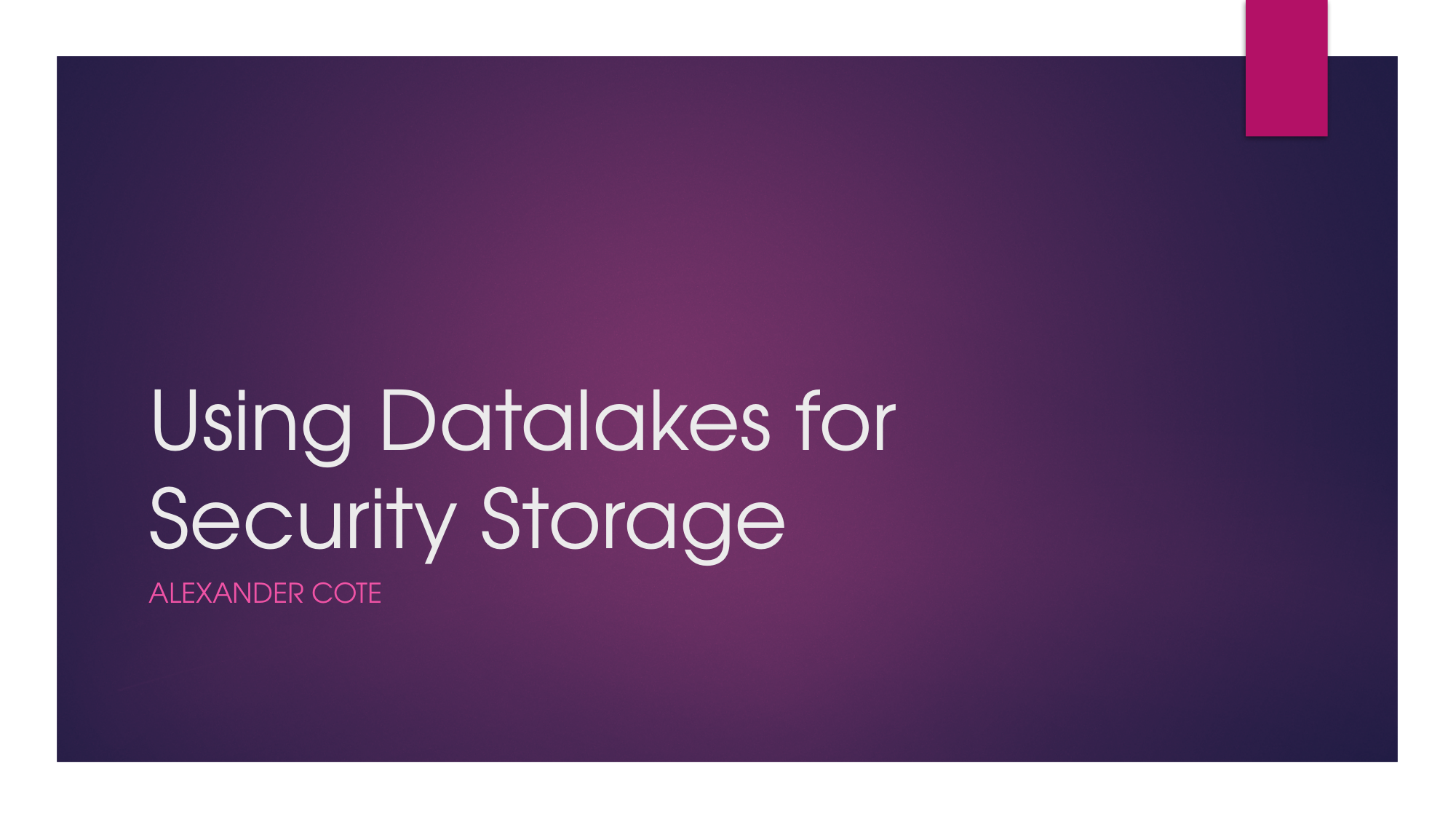

# Using Datalakes for Security Storage
Alexander Cote